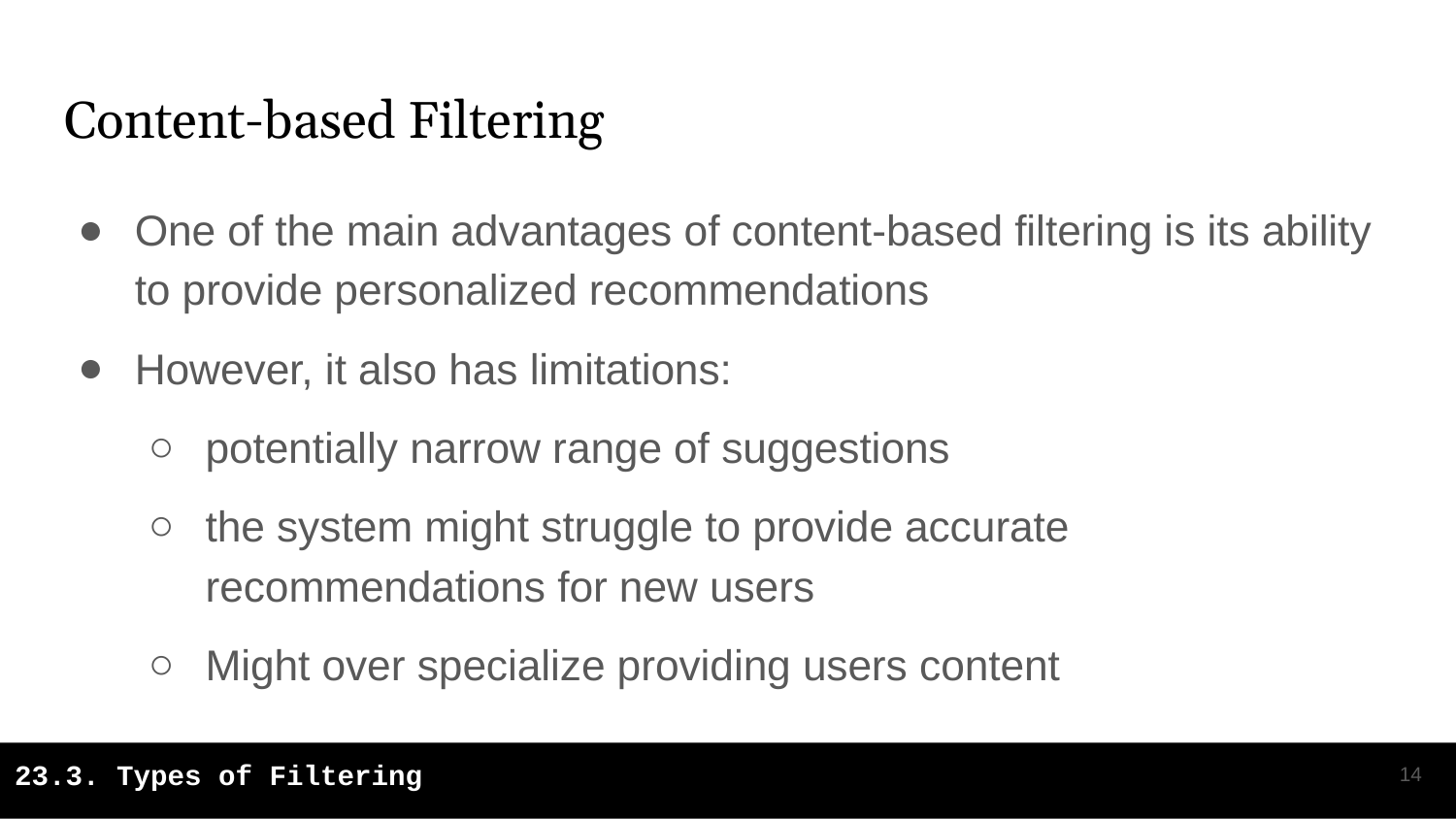

# Content-based Filtering
One of the main advantages of content-based filtering is its ability to provide personalized recommendations
However, it also has limitations:
potentially narrow range of suggestions
the system might struggle to provide accurate recommendations for new users
Might over specialize providing users content
14
23.3. Types of Filtering